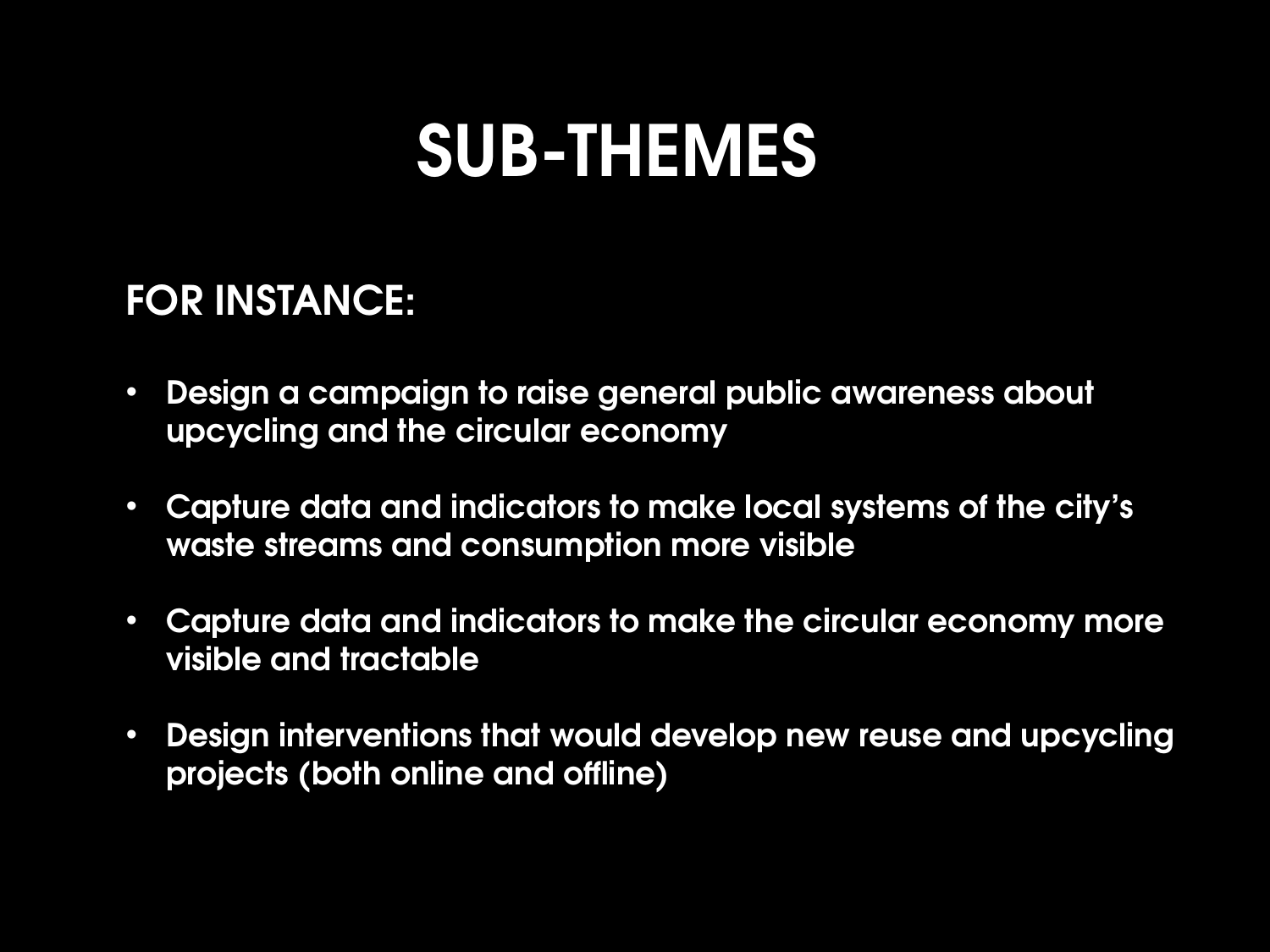

# Sub-Themes

FOR INSTANCE:

Design a campaign to raise general public awareness about upcycling and the circular economy

Capture data and indicators to make local systems of the city’s waste streams and consumption more visible

Capture data and indicators to make the circular economy more visible and tractable

Design interventions that would develop new reuse and upcycling projects (both online and offline)